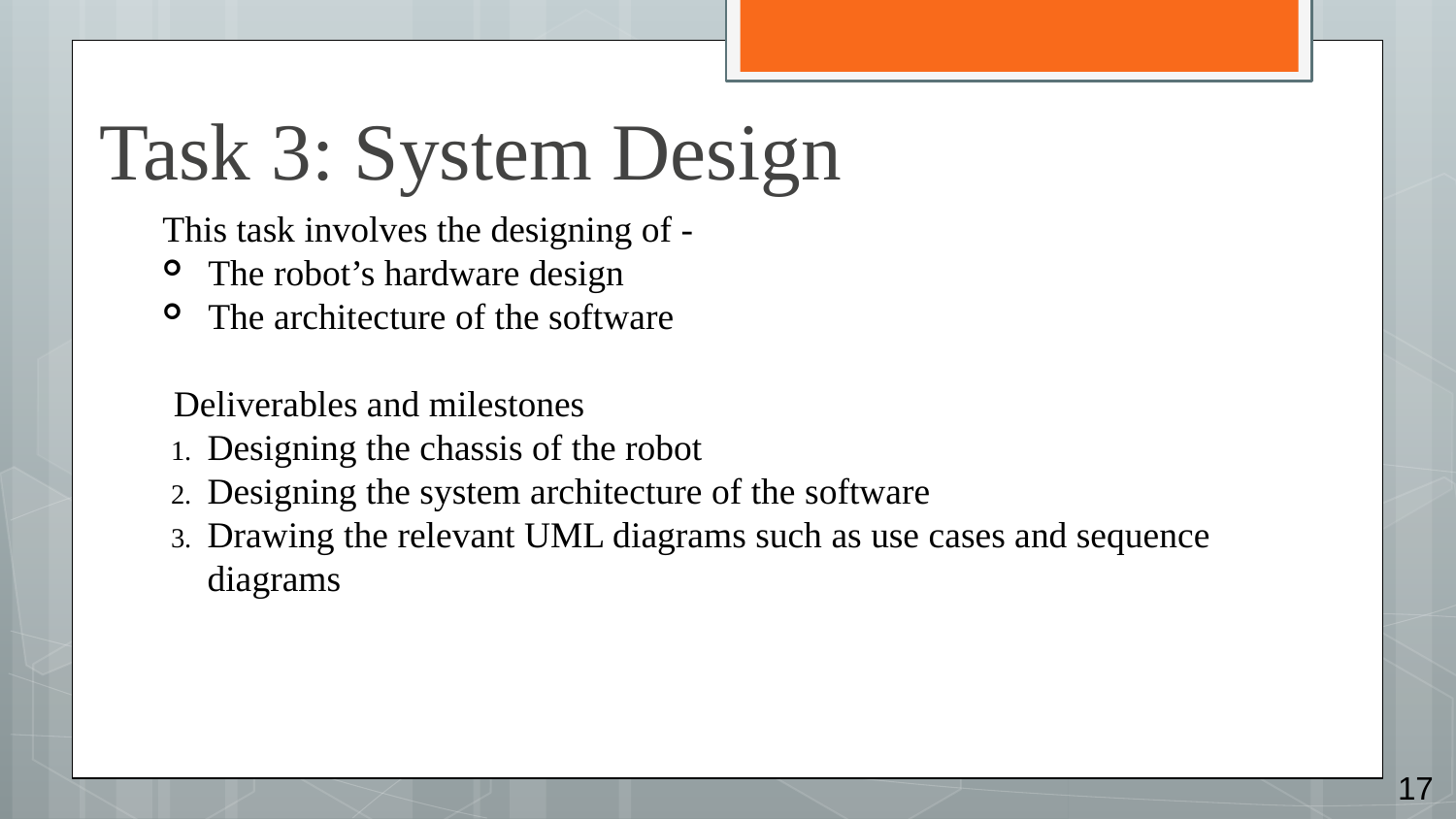

# Task 3: System Design
This task involves the designing of -
The robot’s hardware design
The architecture of the software

Deliverables and milestones
Designing the chassis of the robot
Designing the system architecture of the software
Drawing the relevant UML diagrams such as use cases and sequence diagrams

17